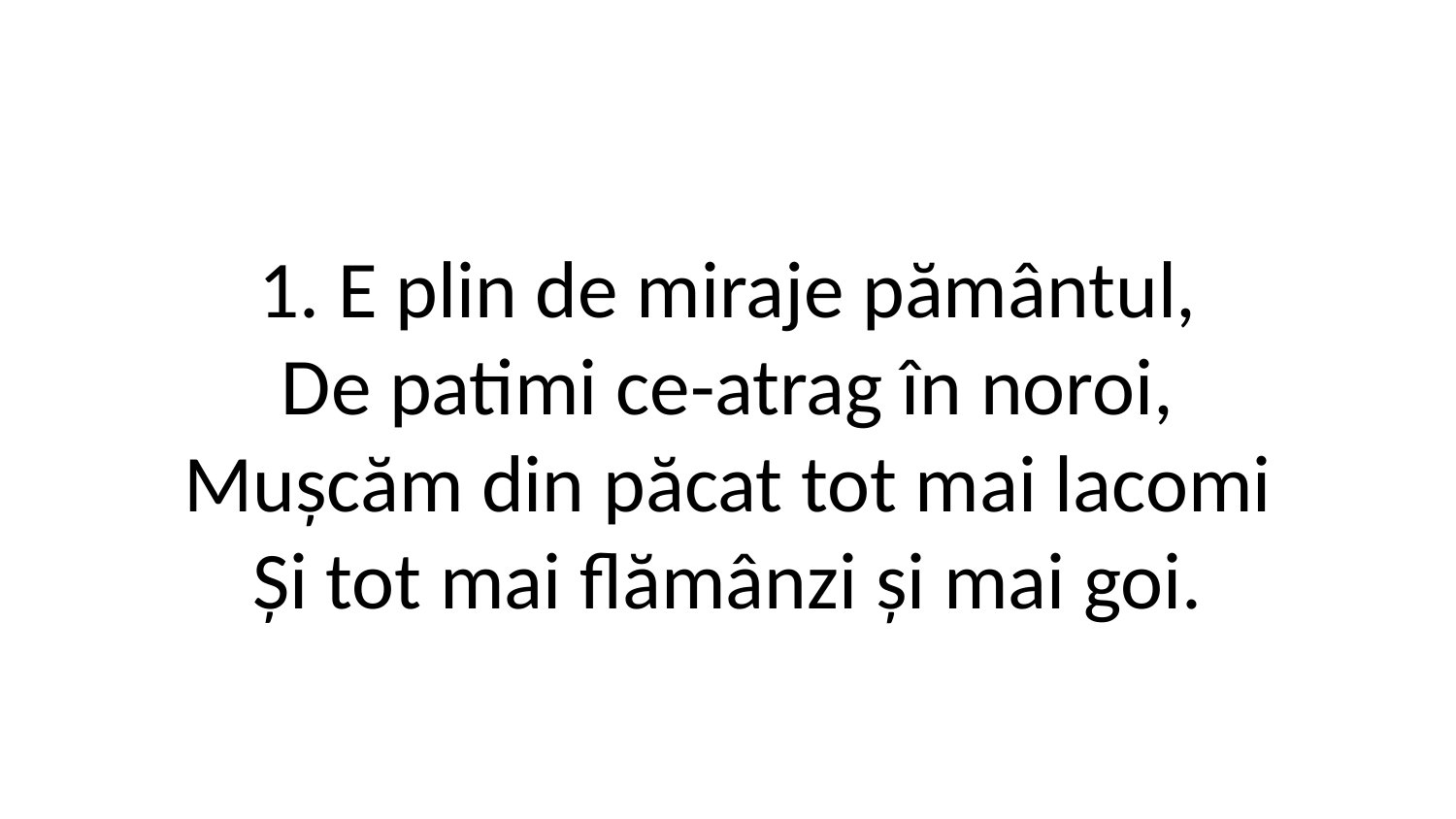

1. E plin de miraje pământul,
De patimi ce-atrag în noroi,
Mușcăm din păcat tot mai lacomi
Și tot mai flămânzi și mai goi.